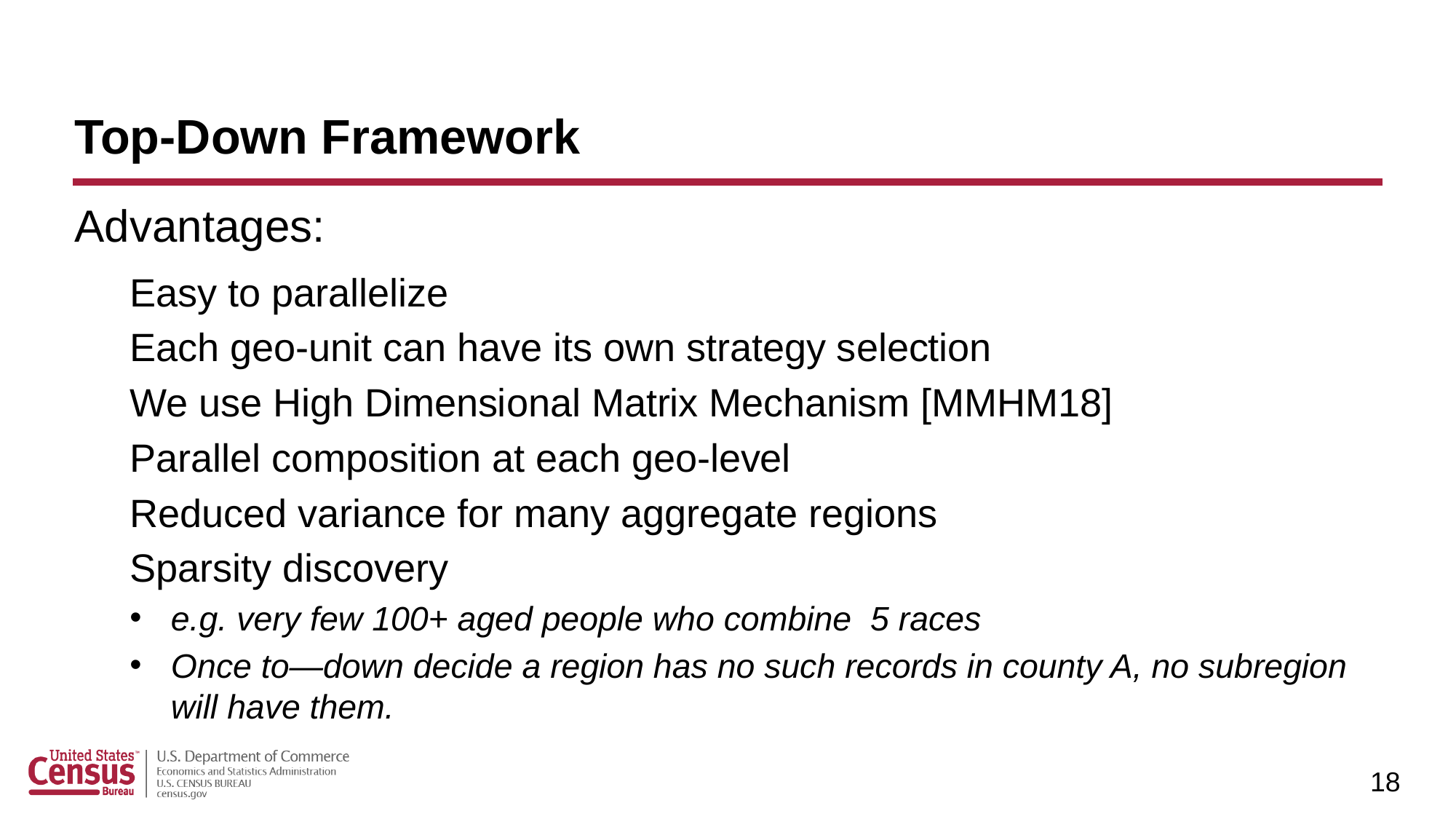

# Top-Down Framework
Advantages:
Easy to parallelize
Each geo-unit can have its own strategy selection
We use High Dimensional Matrix Mechanism [MMHM18]
Parallel composition at each geo-level
Reduced variance for many aggregate regions
Sparsity discovery
e.g. very few 100+ aged people who combine  5 races
Once to—down decide a region has no such records in county A, no subregion will have them.
18